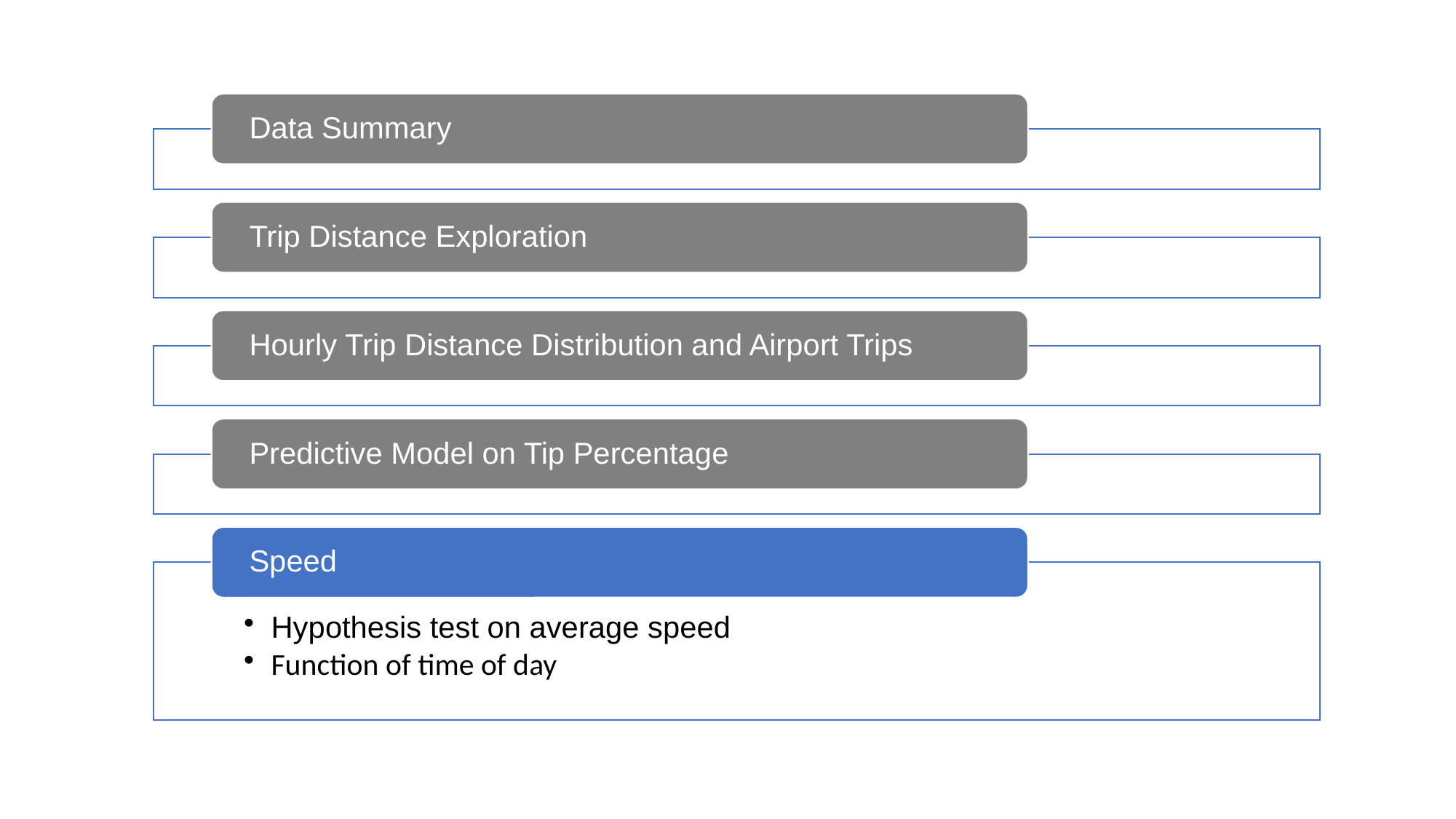

Data Summary
Trip Distance Exploration
Hourly Trip Distance Distribution and Airport Trips
Predictive Model on Tip Percentage
Hypothesis test on average speed
Function of time of day
Speed